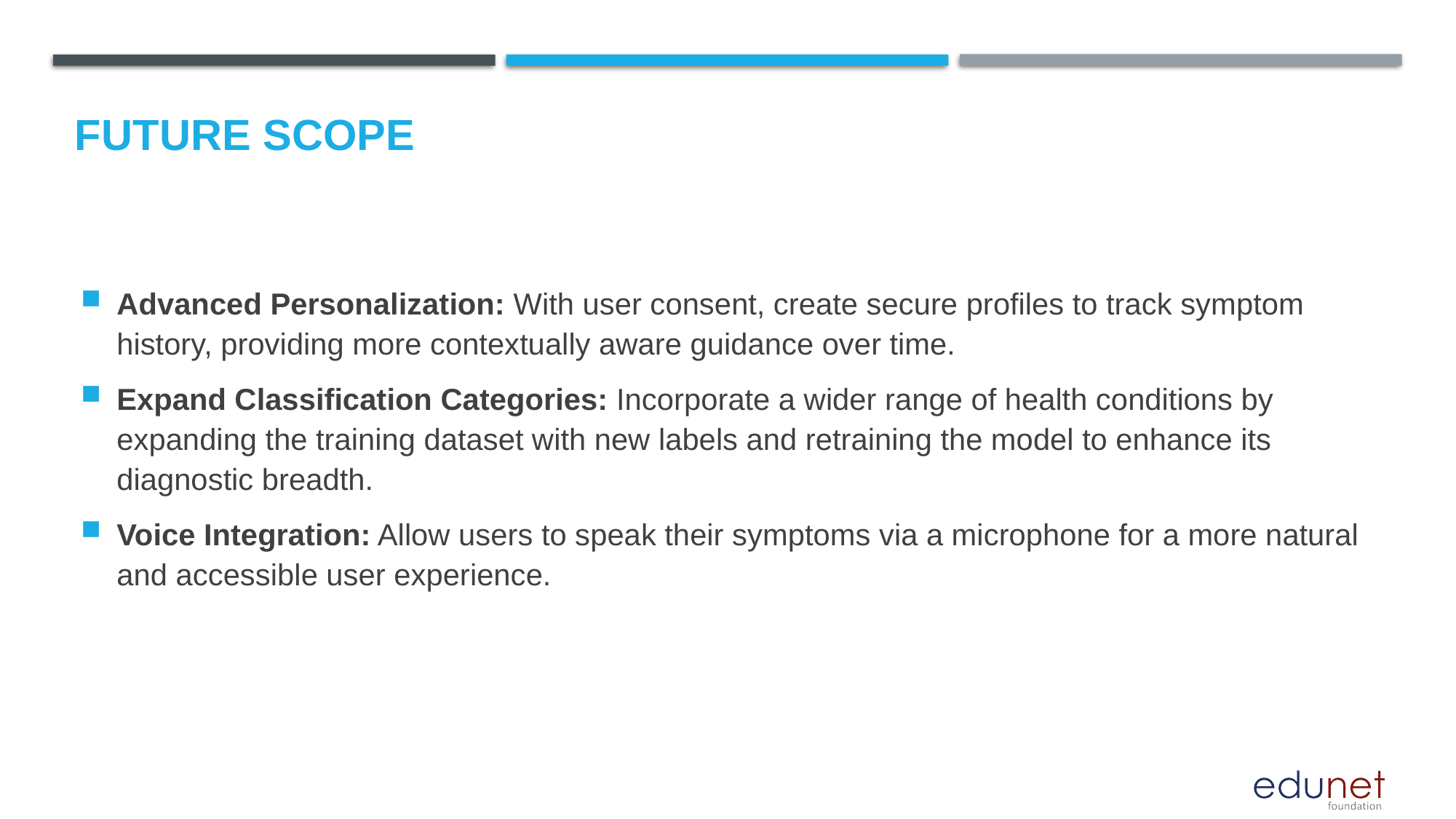

Future scope

Advanced Personalization: With user consent, create secure profiles to track symptom history, providing more contextually aware guidance over time.
Expand Classification Categories: Incorporate a wider range of health conditions by expanding the training dataset with new labels and retraining the model to enhance its diagnostic breadth.
Voice Integration: Allow users to speak their symptoms via a microphone for a more natural and accessible user experience.